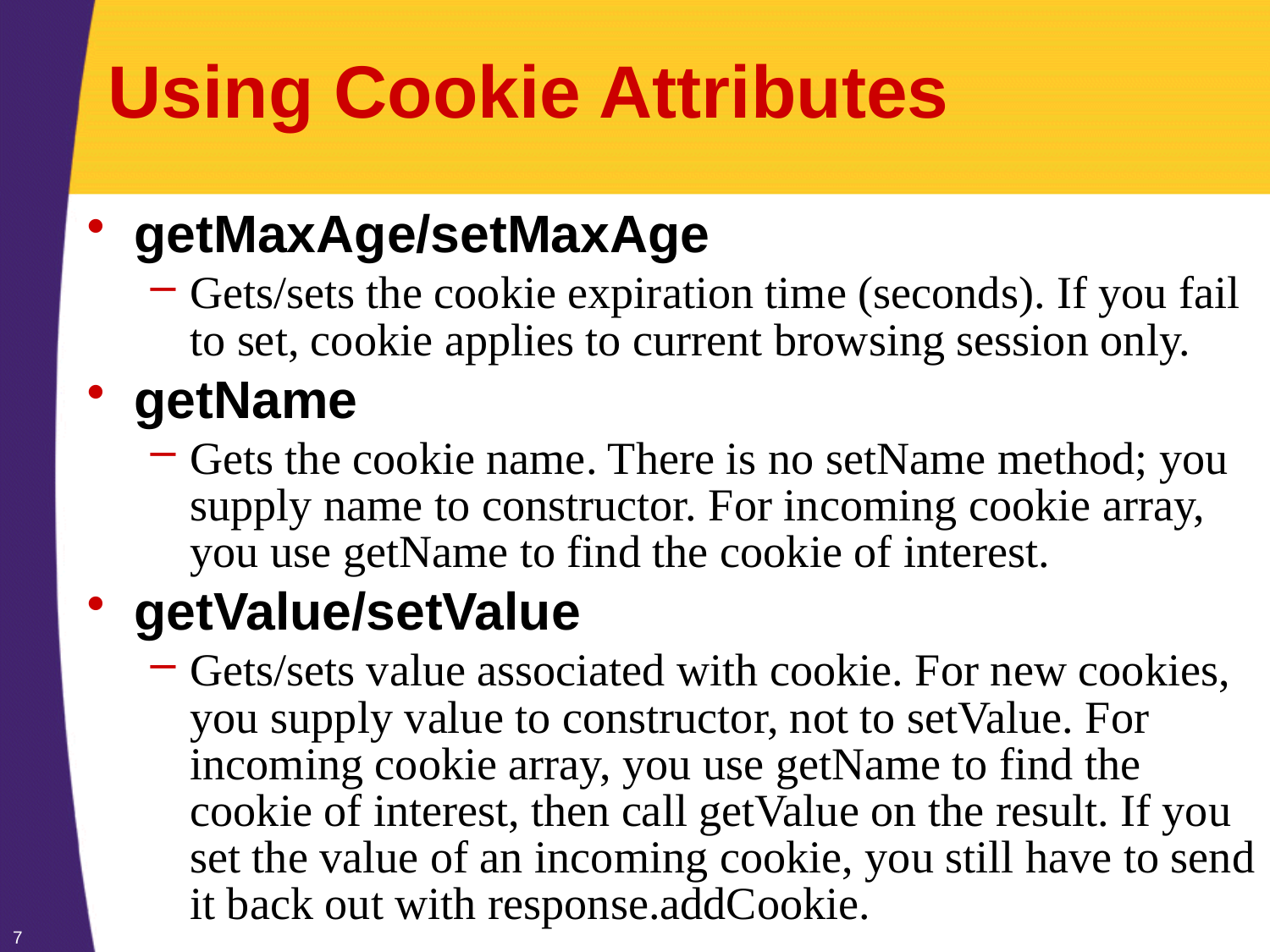

# Using Cookie Attributes
getMaxAge/setMaxAge
Gets/sets the cookie expiration time (seconds). If you fail to set, cookie applies to current browsing session only.
getName
Gets the cookie name. There is no setName method; you supply name to constructor. For incoming cookie array, you use getName to find the cookie of interest.
getValue/setValue
Gets/sets value associated with cookie. For new cookies, you supply value to constructor, not to setValue. For incoming cookie array, you use getName to find the cookie of interest, then call getValue on the result. If you set the value of an incoming cookie, you still have to send it back out with response.addCookie.

7